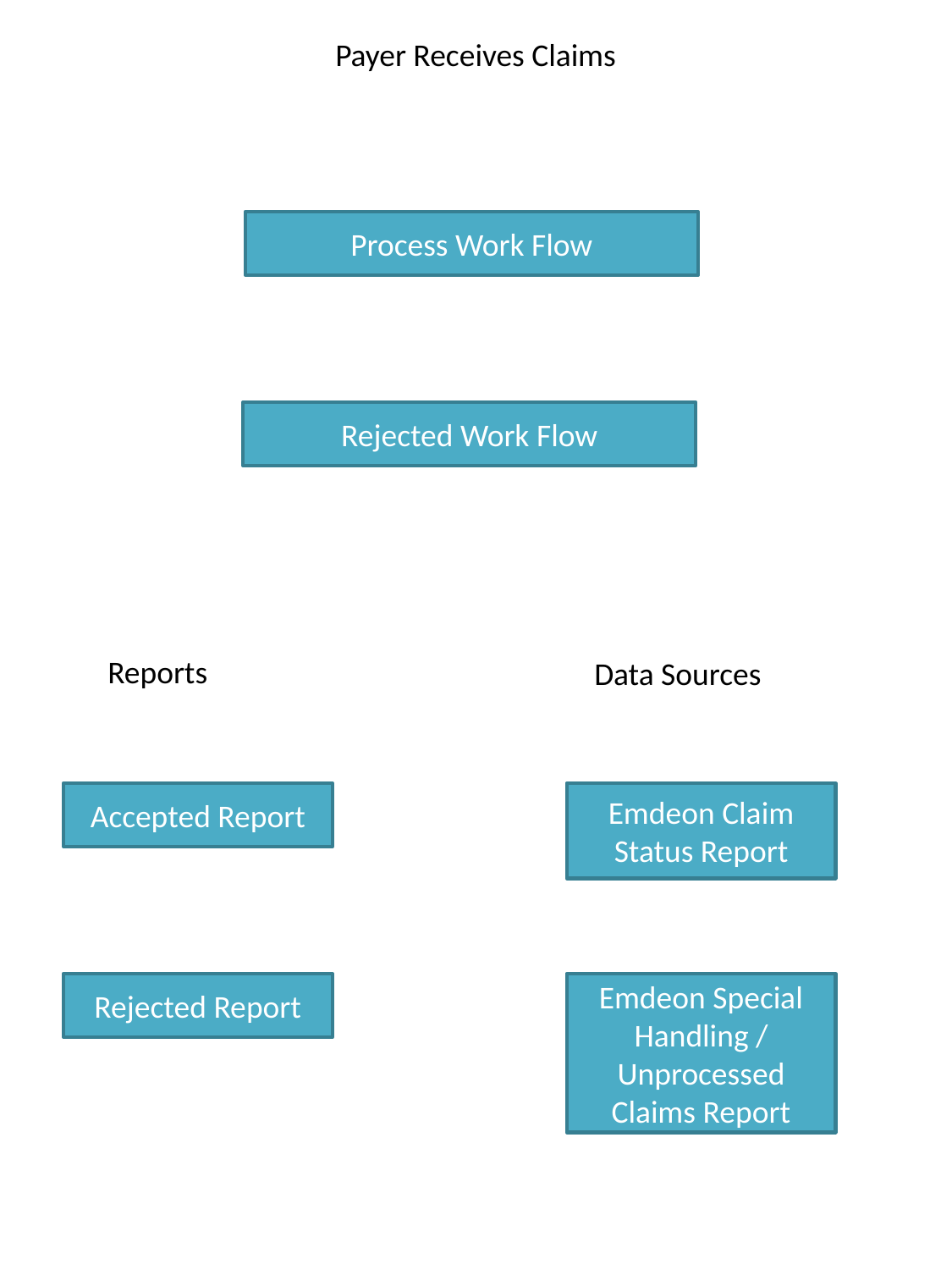

Payer Receives Claims
Process Work Flow
Rejected Work Flow
Reports
Data Sources
Accepted Report
Emdeon Claim Status Report
Rejected Report
Emdeon Special Handling / Unprocessed Claims Report